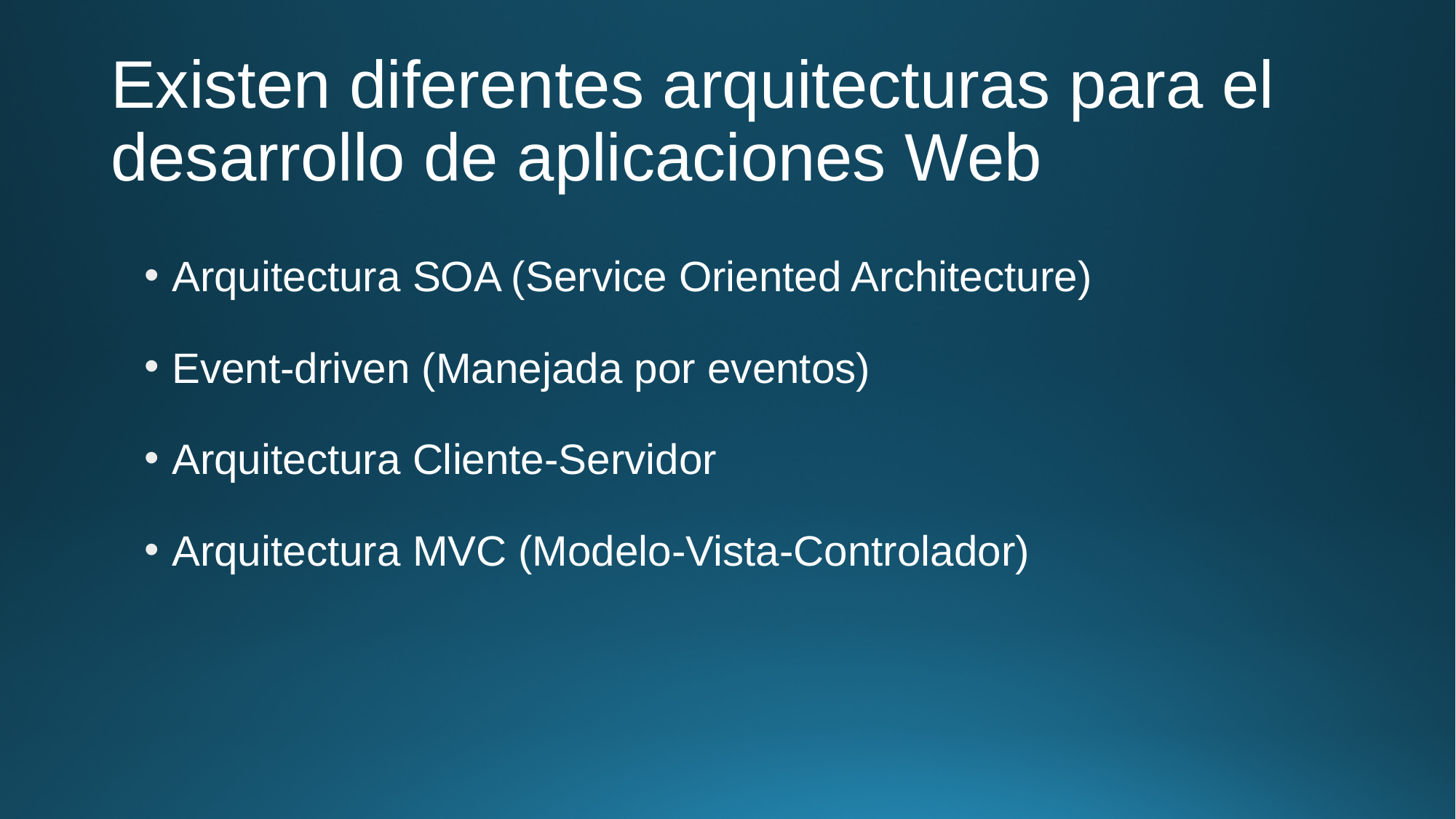

# Existen diferentes arquitecturas para el desarrollo de aplicaciones Web
Arquitectura SOA (Service Oriented Architecture)
Event-driven (Manejada por eventos)
Arquitectura Cliente-Servidor
Arquitectura MVC (Modelo-Vista-Controlador)